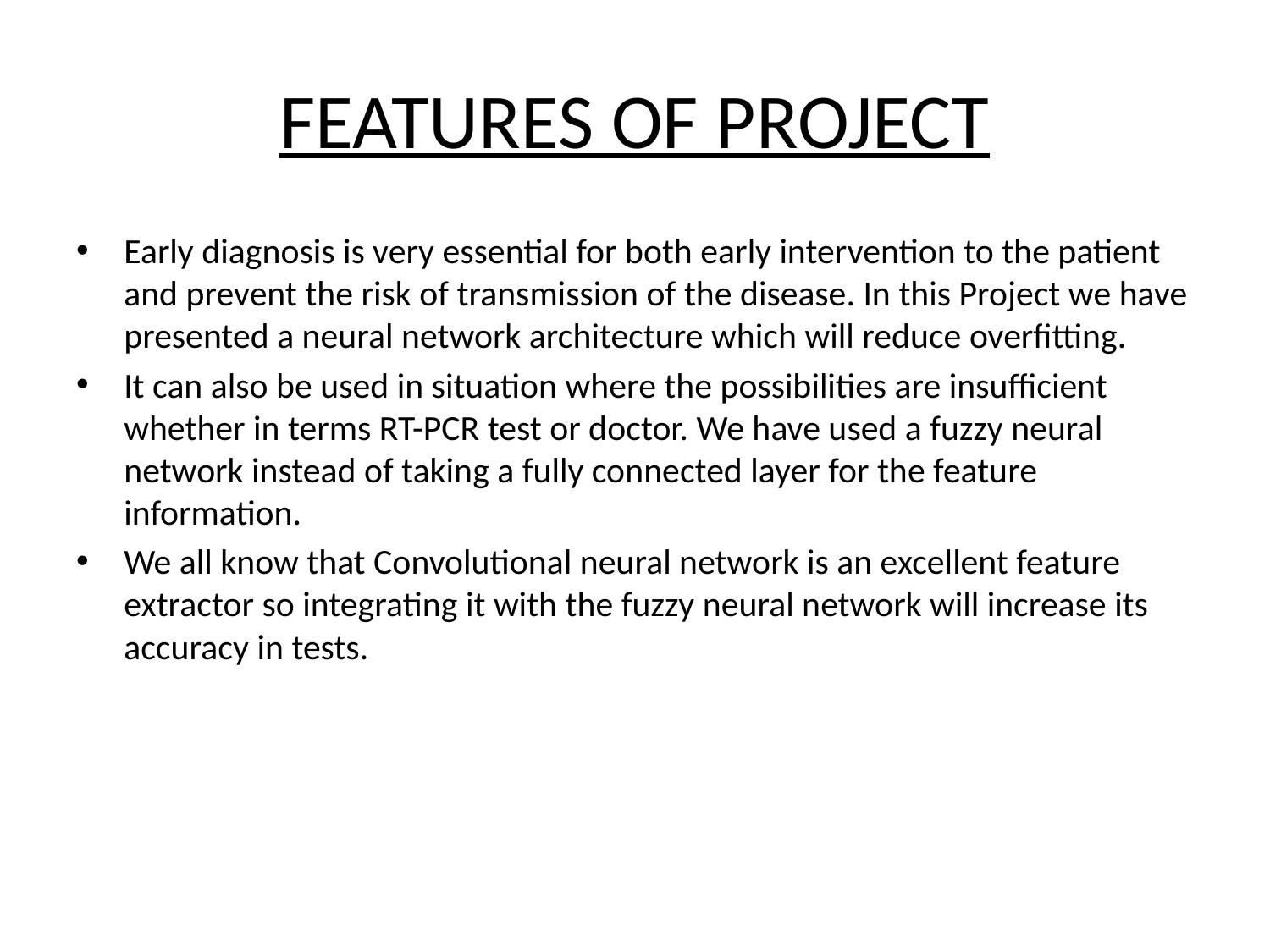

# FEATURES OF PROJECT
Early diagnosis is very essential for both early intervention to the patient and prevent the risk of transmission of the disease. In this Project we have presented a neural network architecture which will reduce overfitting.
It can also be used in situation where the possibilities are insufficient whether in terms RT-PCR test or doctor. We have used a fuzzy neural network instead of taking a fully connected layer for the feature information.
We all know that Convolutional neural network is an excellent feature extractor so integrating it with the fuzzy neural network will increase its accuracy in tests.